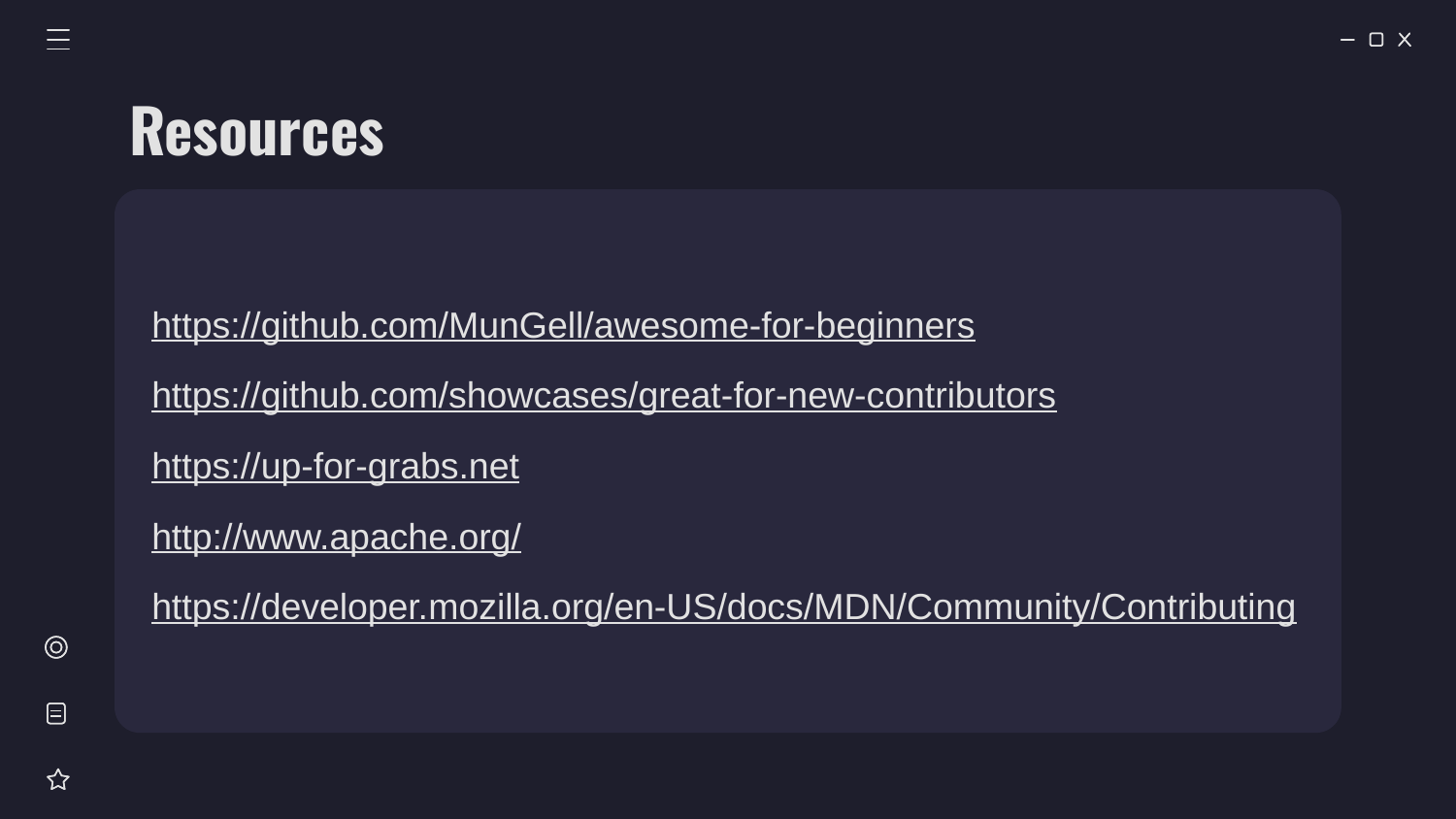

# Resources
https://github.com/MunGell/awesome-for-beginners
https://github.com/showcases/great-for-new-contributors
https://up-for-grabs.net
http://www.apache.org/
https://developer.mozilla.org/en-US/docs/MDN/Community/Contributing